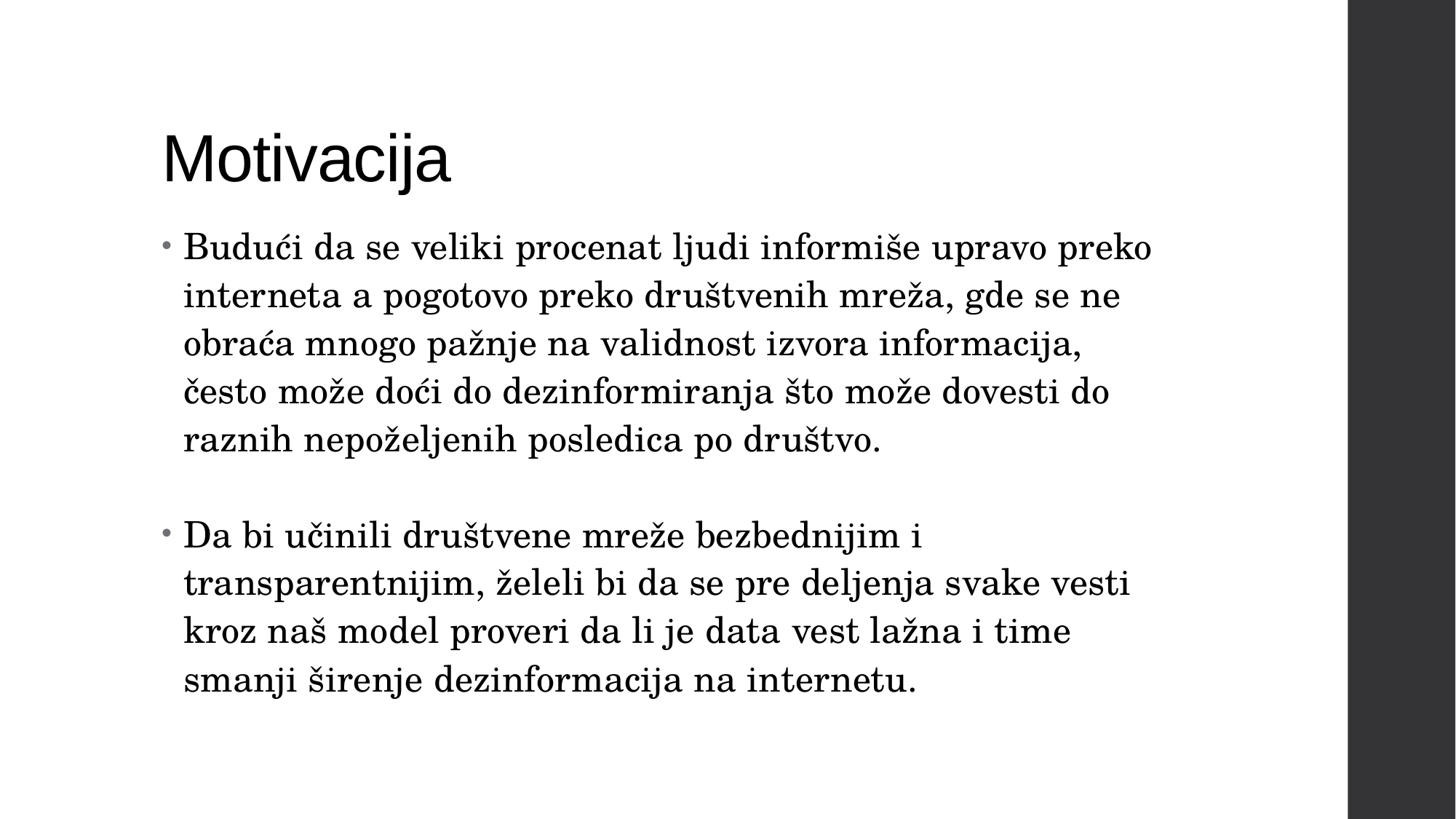

# Motivacija
Budući da se veliki procenat ljudi informiše upravo preko interneta a pogotovo preko društvenih mreža, gde se ne obraća mnogo pažnje na validnost izvora informacija, često može doći do dezinformiranja što može dovesti do raznih nepoželjenih posledica po društvo.

Da bi učinili društvene mreže bezbednijim i transparentnijim, želeli bi da se pre deljenja svake vesti kroz naš model proveri da li je data vest lažna i time smanji širenje dezinformacija na internetu.